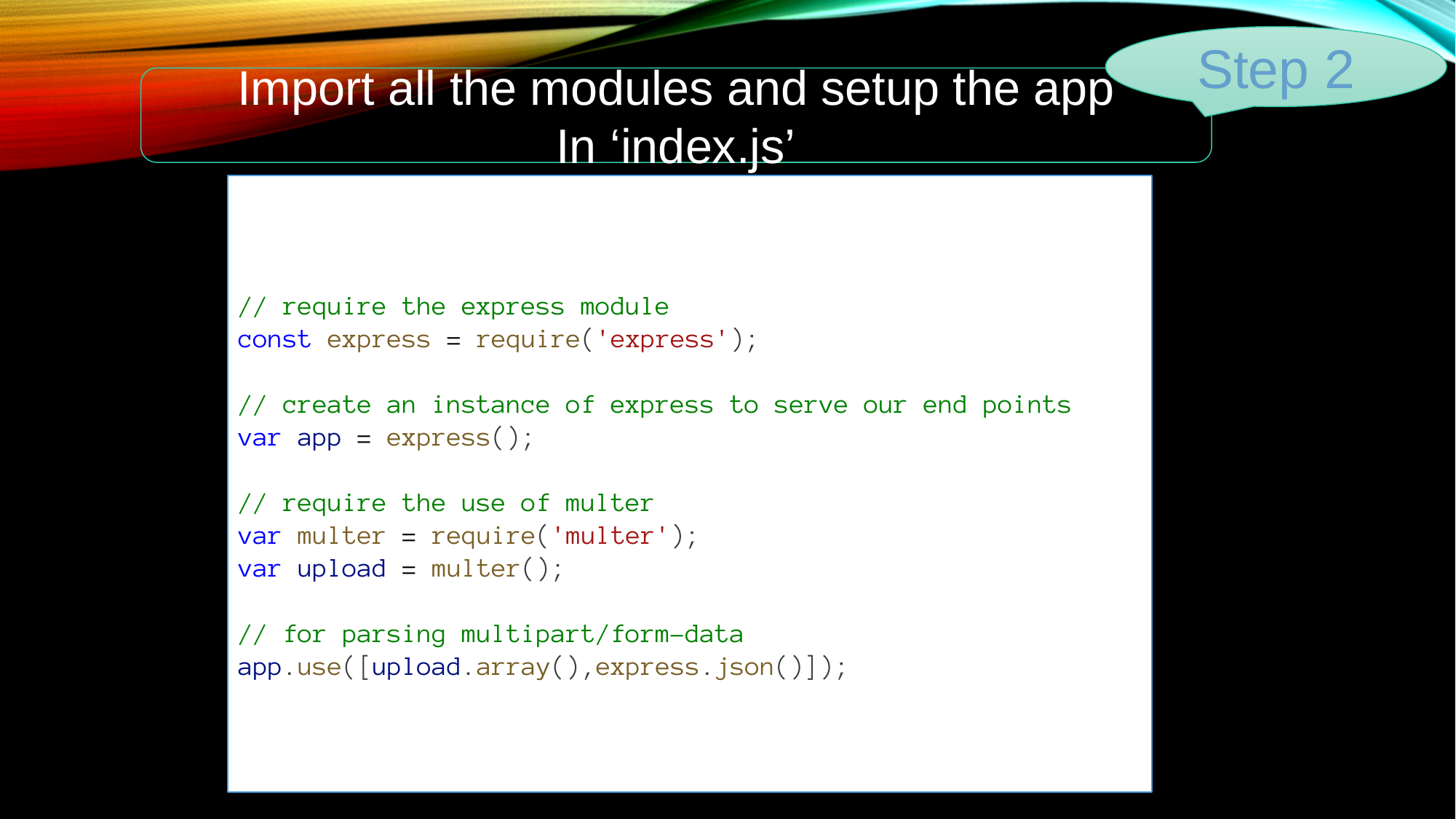

Step 2
Import all the modules and setup the app
In ‘index.js’
// require the express module
const express = require('express');
// create an instance of express to serve our end points
var app = express();
// require the use of multer
var multer = require('multer');
var upload = multer();
// for parsing multipart/form-data
app.use([upload.array(),express.json()]);